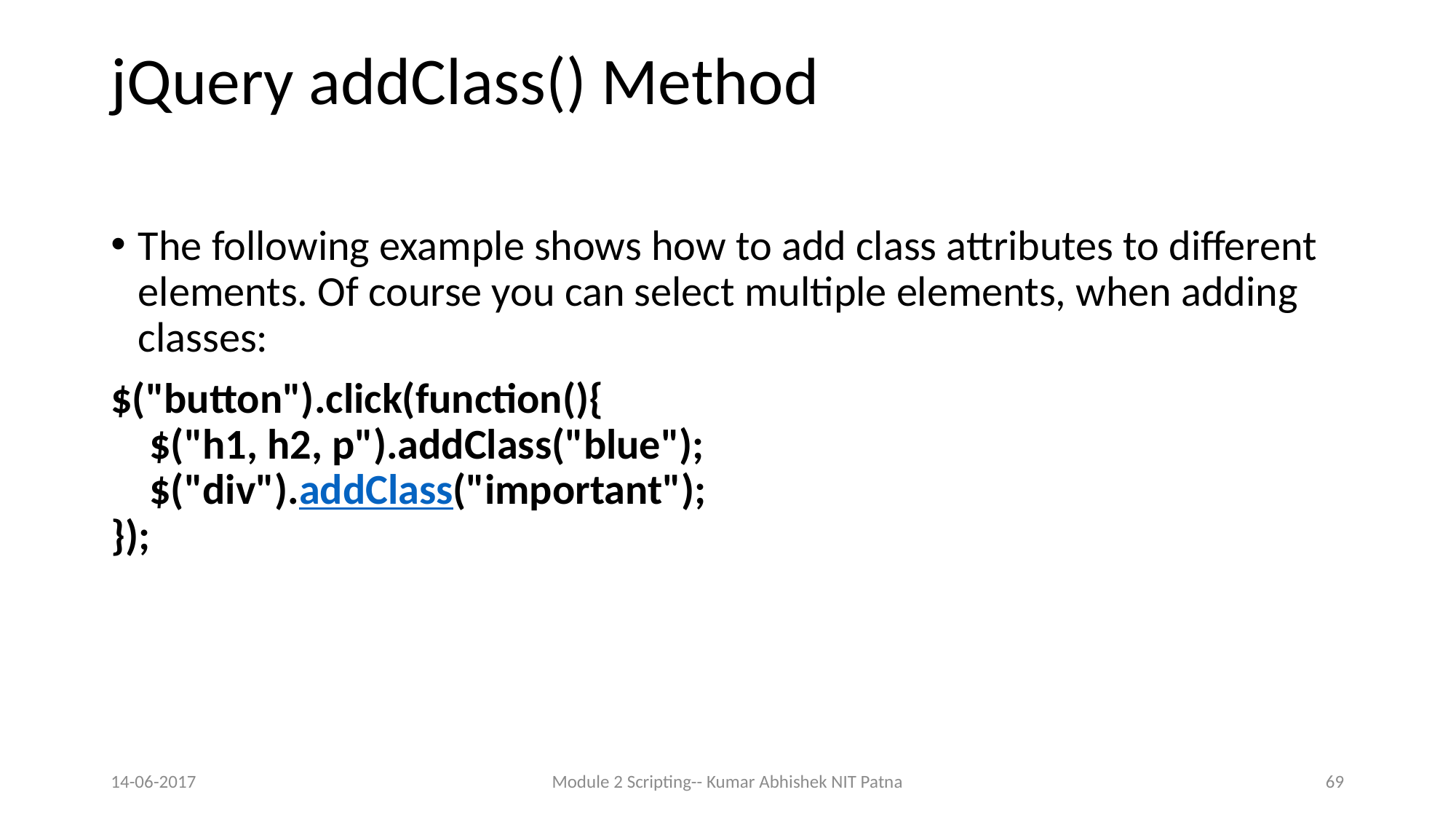

# jQuery addClass() Method
The following example shows how to add class attributes to different elements. Of course you can select multiple elements, when adding classes:
$("button").click(function(){
    $("h1, h2, p").addClass("blue");
    $("div").addClass("important");
});

14-06-2017
Module 2 Scripting-- Kumar Abhishek NIT Patna
69